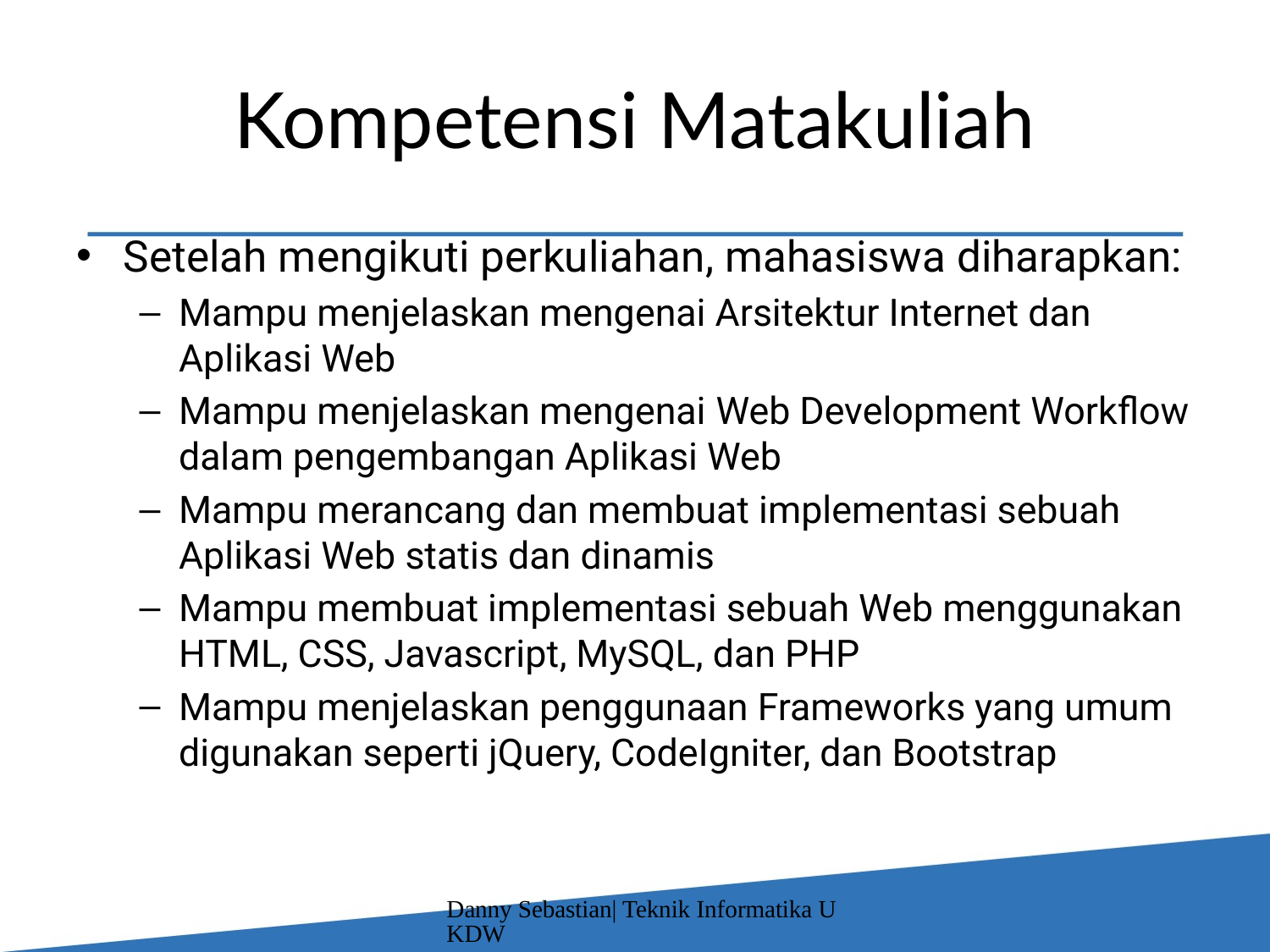

# Kompetensi Matakuliah
Setelah mengikuti perkuliahan, mahasiswa diharapkan:
Mampu menjelaskan mengenai Arsitektur Internet dan Aplikasi Web
Mampu menjelaskan mengenai Web Development Workflow dalam pengembangan Aplikasi Web
Mampu merancang dan membuat implementasi sebuah Aplikasi Web statis dan dinamis
Mampu membuat implementasi sebuah Web menggunakan HTML, CSS, Javascript, MySQL, dan PHP
Mampu menjelaskan penggunaan Frameworks yang umum digunakan seperti jQuery, CodeIgniter, dan Bootstrap

Danny Sebastian| Teknik Informatika UKDW